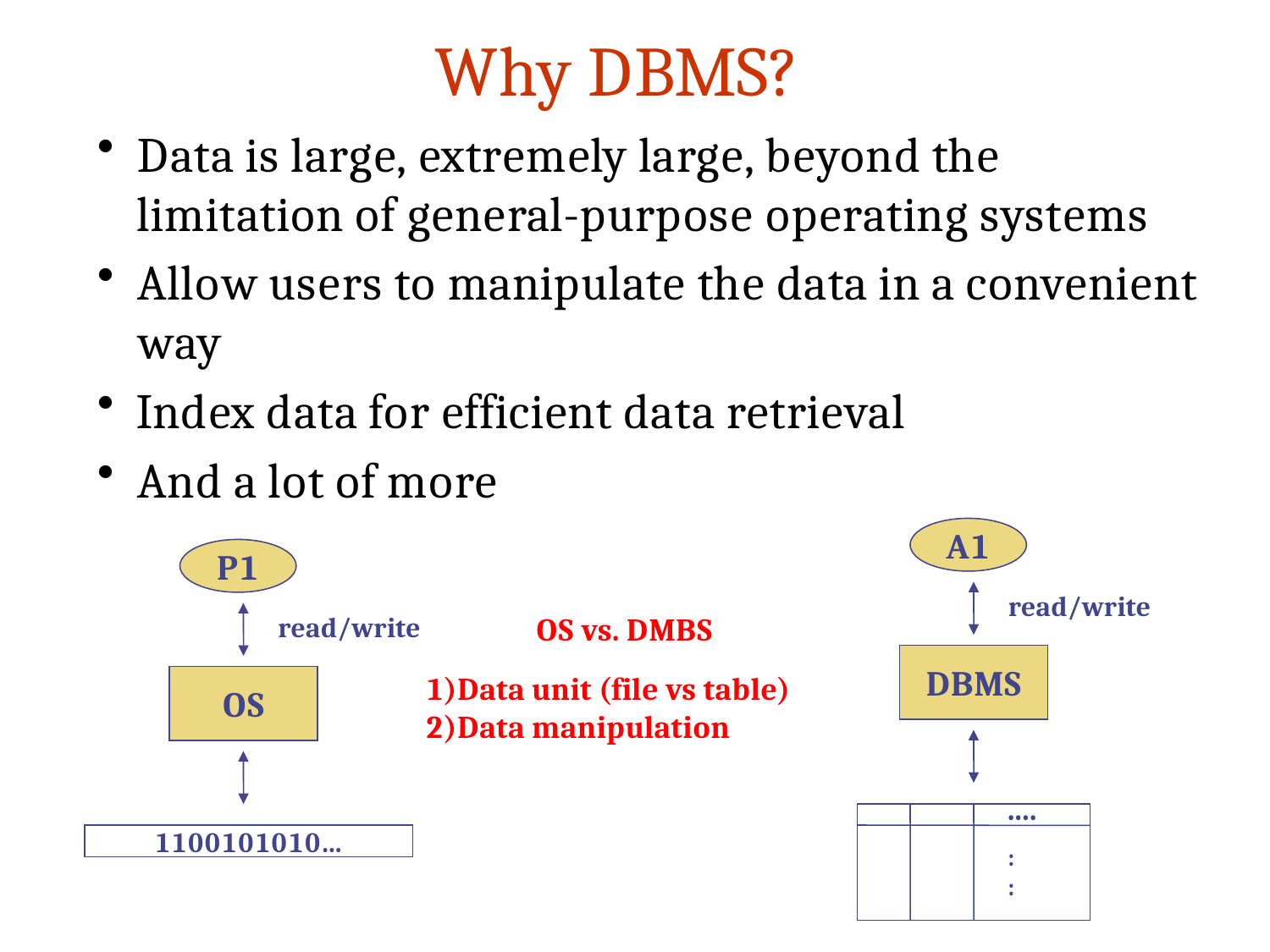

# Why DBMS?
Data is large, extremely large, beyond the limitation of general-purpose operating systems
Allow users to manipulate the data in a convenient way
Index data for efficient data retrieval
And a lot of more

A1
P1

read/write

read/write
OS vs. DMBS

Data unit (file vs table)
Data manipulation
DBMS
OS

....

1100101010…

:
: